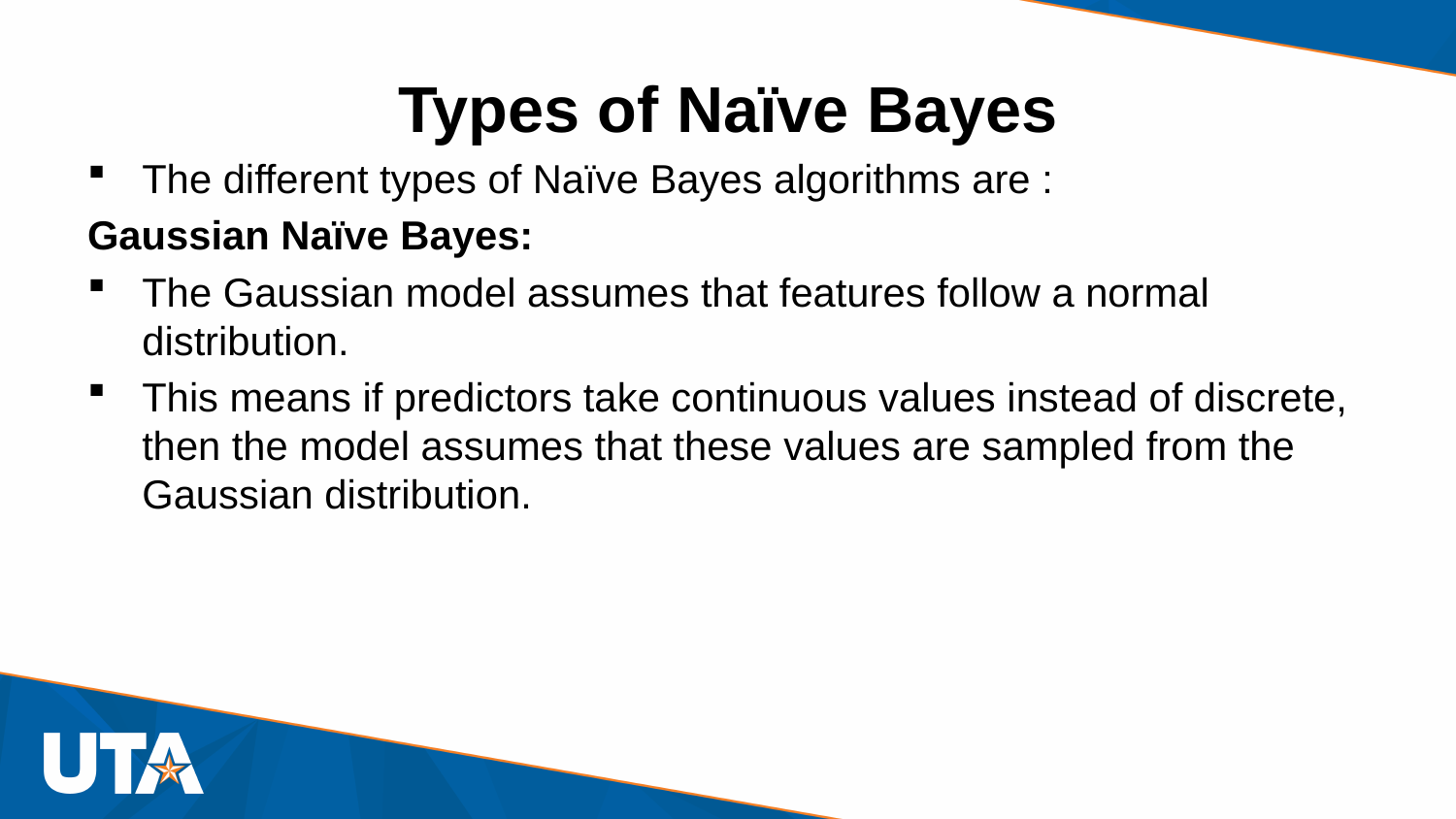

# Types of Naïve Bayes
The different types of Naïve Bayes algorithms are :
Gaussian Naïve Bayes:
The Gaussian model assumes that features follow a normal distribution.
This means if predictors take continuous values instead of discrete, then the model assumes that these values are sampled from the Gaussian distribution.